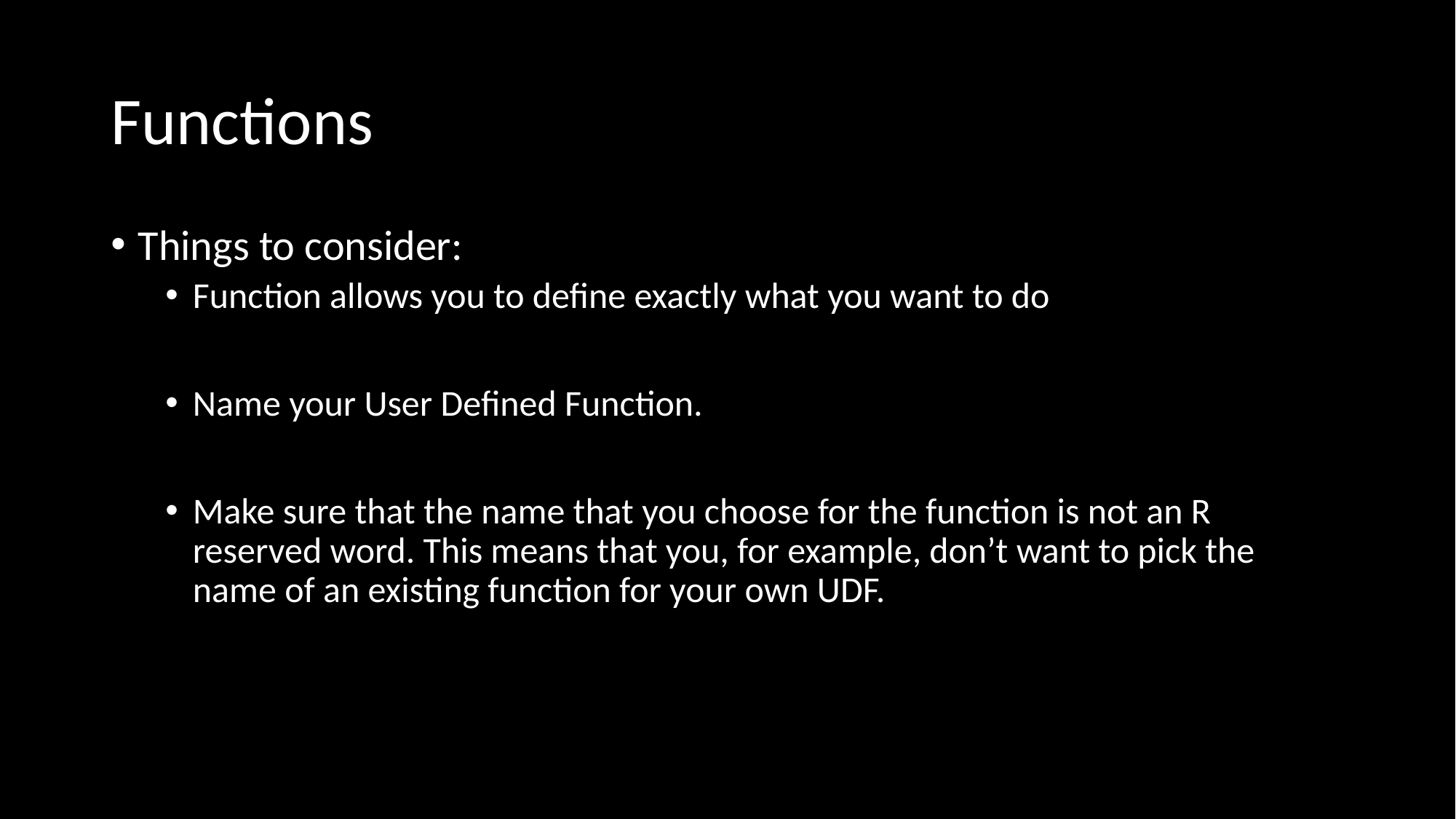

# Functions
Things to consider:
Function allows you to define exactly what you want to do

Name your User Defined Function.

Make sure that the name that you choose for the function is not an R reserved word. This means that you, for example, don’t want to pick the name of an existing function for your own UDF.